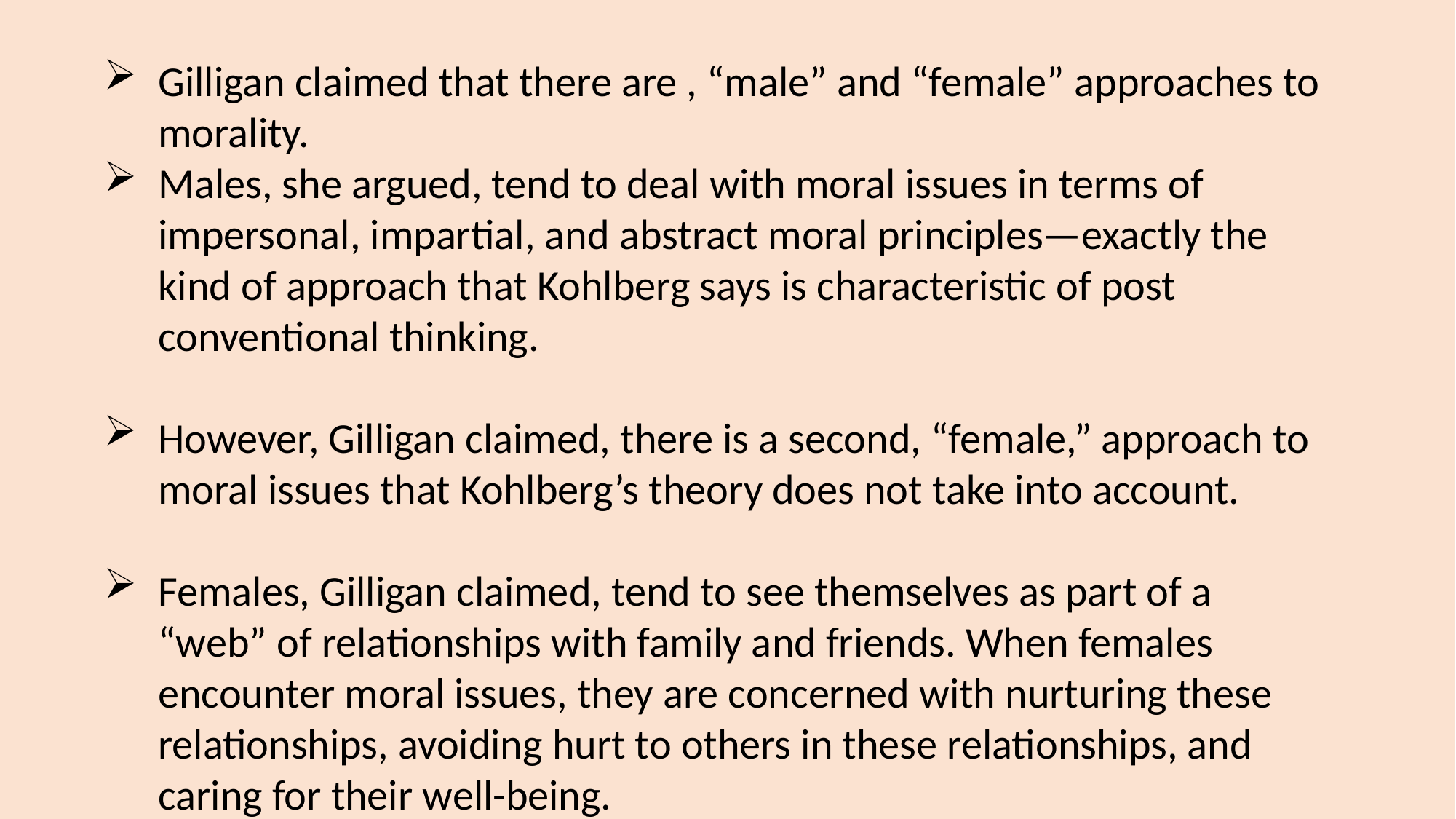

Gilligan claimed that there are , “male” and “female” approaches to morality.
Males, she argued, tend to deal with moral issues in terms of impersonal, impartial, and abstract moral principles—exactly the kind of approach that Kohlberg says is characteristic of post conventional thinking.

However, Gilligan claimed, there is a second, “female,” approach to moral issues that Kohlberg’s theory does not take into account.

Females, Gilligan claimed, tend to see themselves as part of a “web” of relationships with family and friends. When females encounter moral issues, they are concerned with nurturing these relationships, avoiding hurt to others in these relationships, and caring for their well-being.